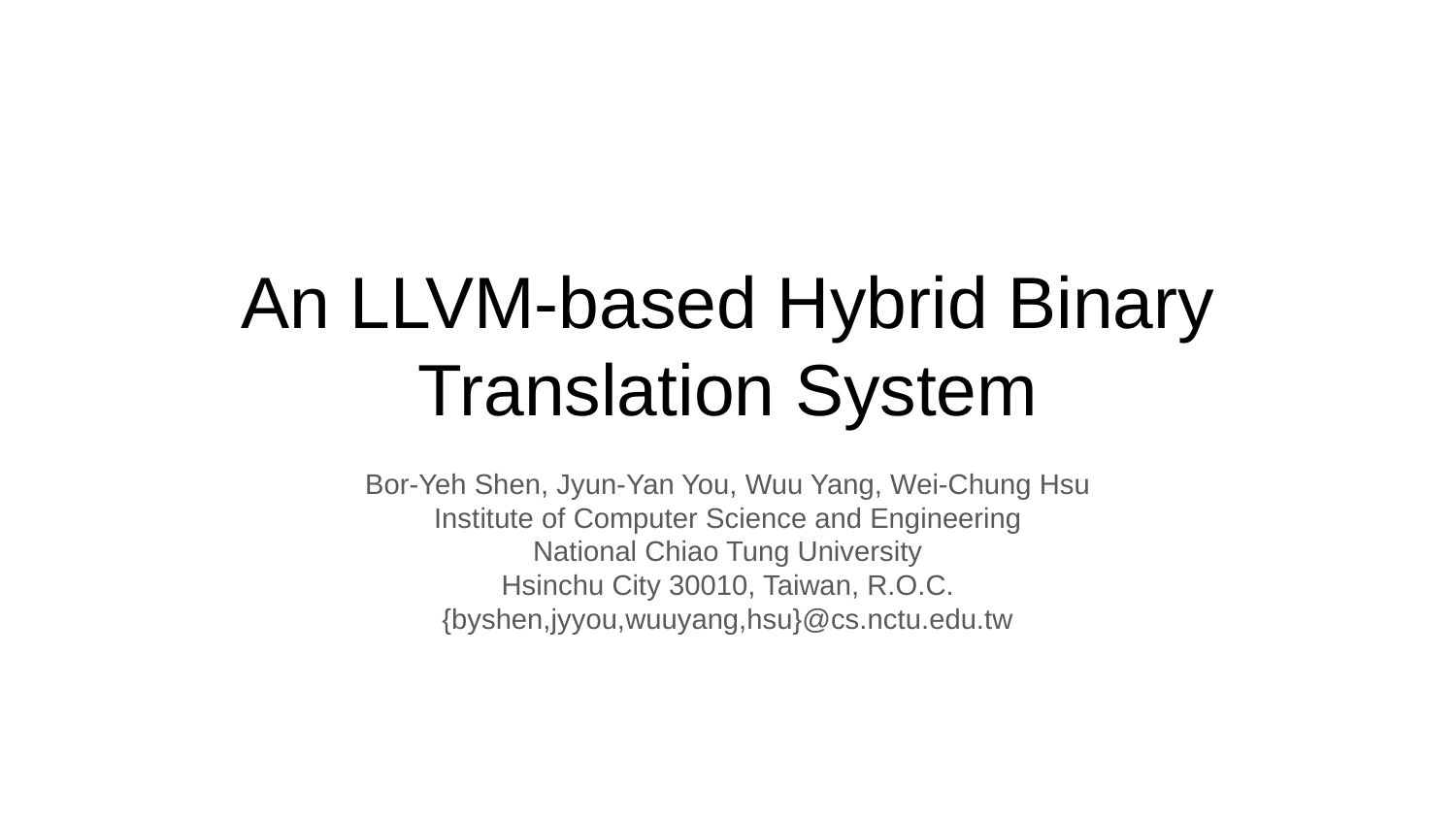

# An LLVM-based Hybrid Binary Translation System
Bor-Yeh Shen, Jyun-Yan You, Wuu Yang, Wei-Chung Hsu
Institute of Computer Science and Engineering
National Chiao Tung University
Hsinchu City 30010, Taiwan, R.O.C.
{byshen,jyyou,wuuyang,hsu}@cs.nctu.edu.tw